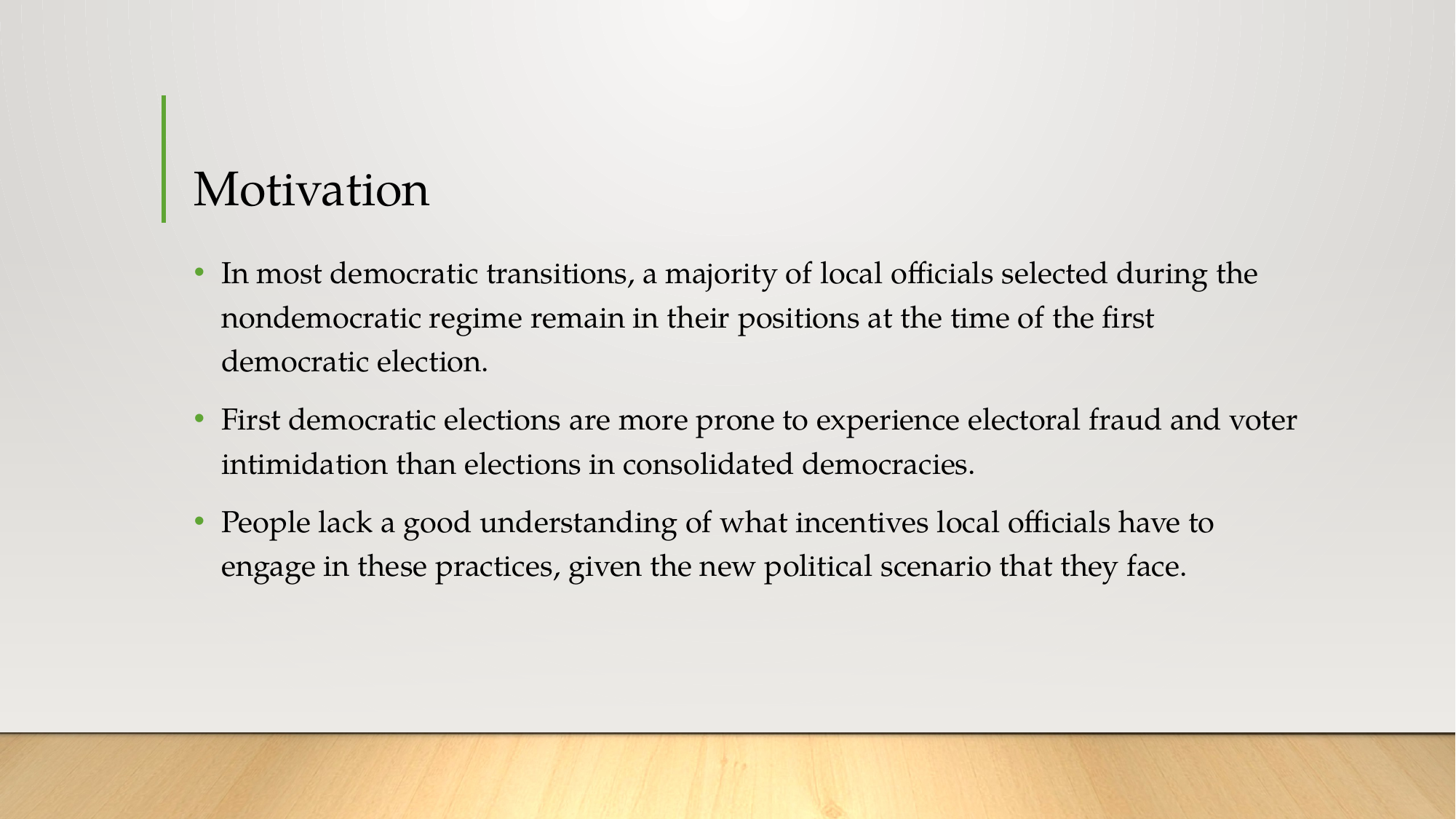

# Motivation
In most democratic transitions, a majority of local officials selected during the nondemocratic regime remain in their positions at the time of the first democratic election.
First democratic elections are more prone to experience electoral fraud and voter intimidation than elections in consolidated democracies.
People lack a good understanding of what incentives local officials have to engage in these practices, given the new political scenario that they face.